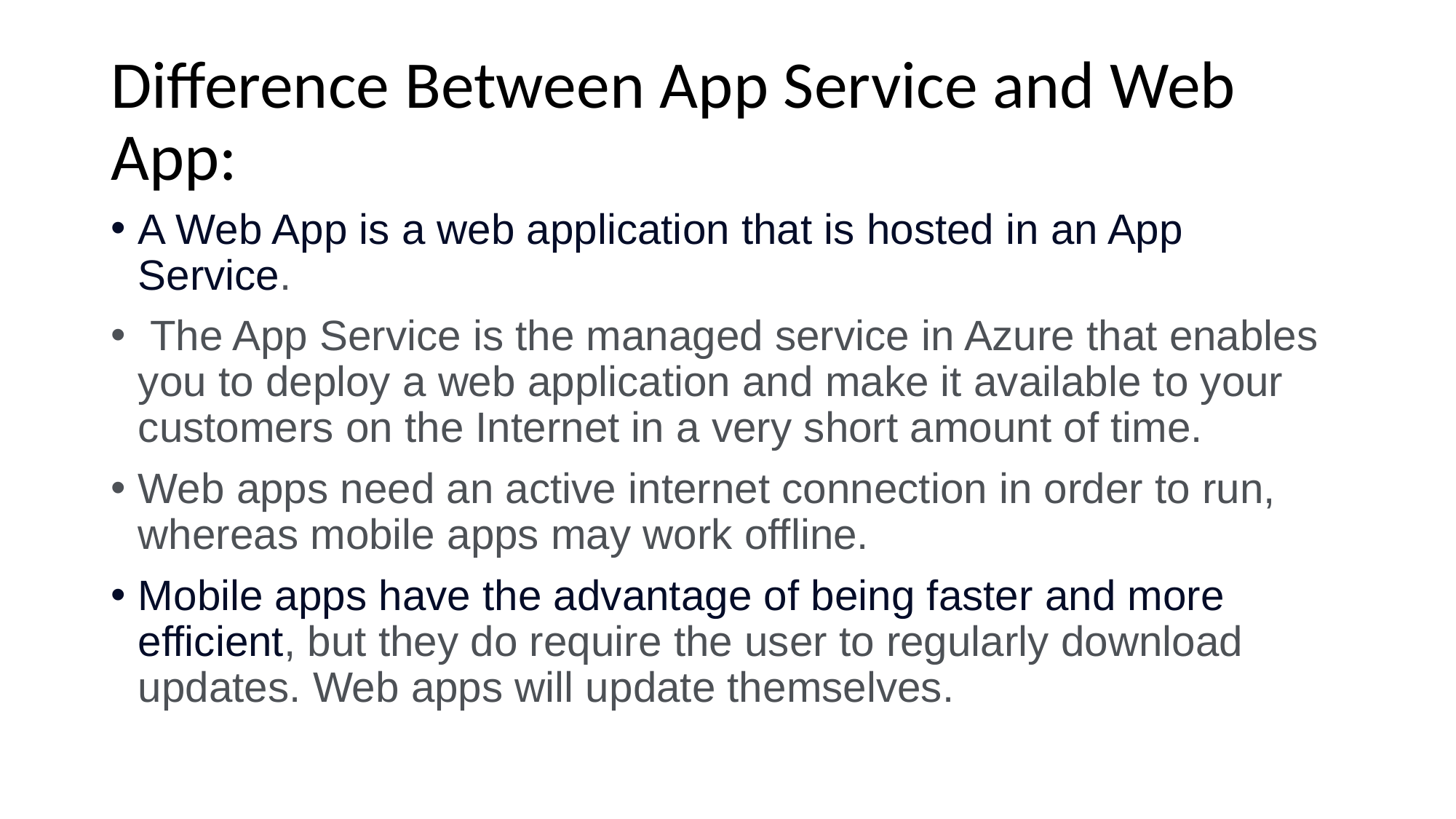

# Difference Between App Service and Web App:
A Web App is a web application that is hosted in an App Service.
 The App Service is the managed service in Azure that enables you to deploy a web application and make it available to your customers on the Internet in a very short amount of time.
Web apps need an active internet connection in order to run, whereas mobile apps may work offline.
Mobile apps have the advantage of being faster and more efficient, but they do require the user to regularly download updates. Web apps will update themselves.